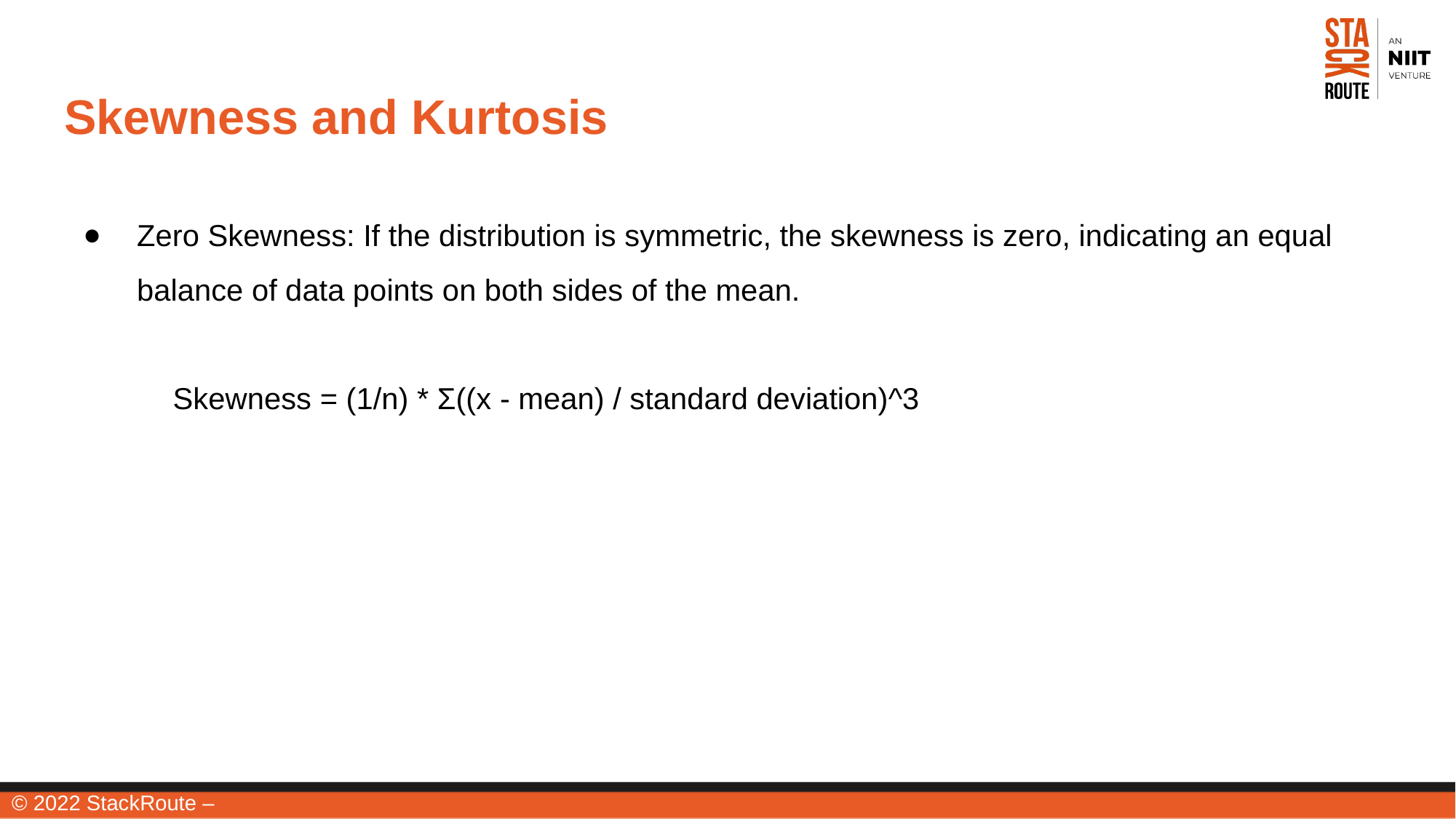

# Skewness and Kurtosis
Zero Skewness: If the distribution is symmetric, the skewness is zero, indicating an equal balance of data points on both sides of the mean.

             Skewness = (1/n) * Σ((x - mean) / standard deviation)^3